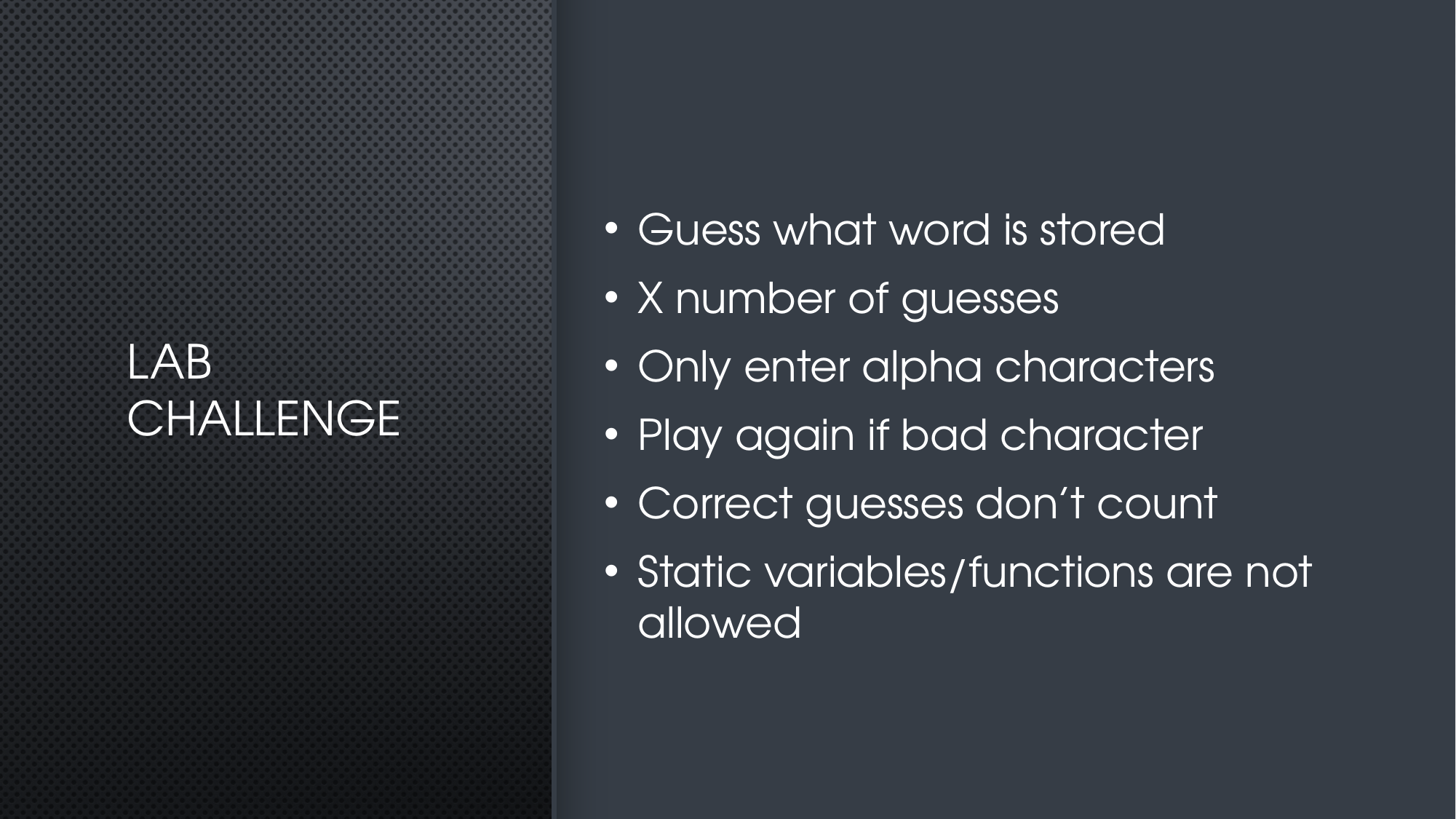

# Lab Challenge
Guess what word is stored
X number of guesses
Only enter alpha characters
Play again if bad character
Correct guesses don’t count
Static variables/functions are not allowed